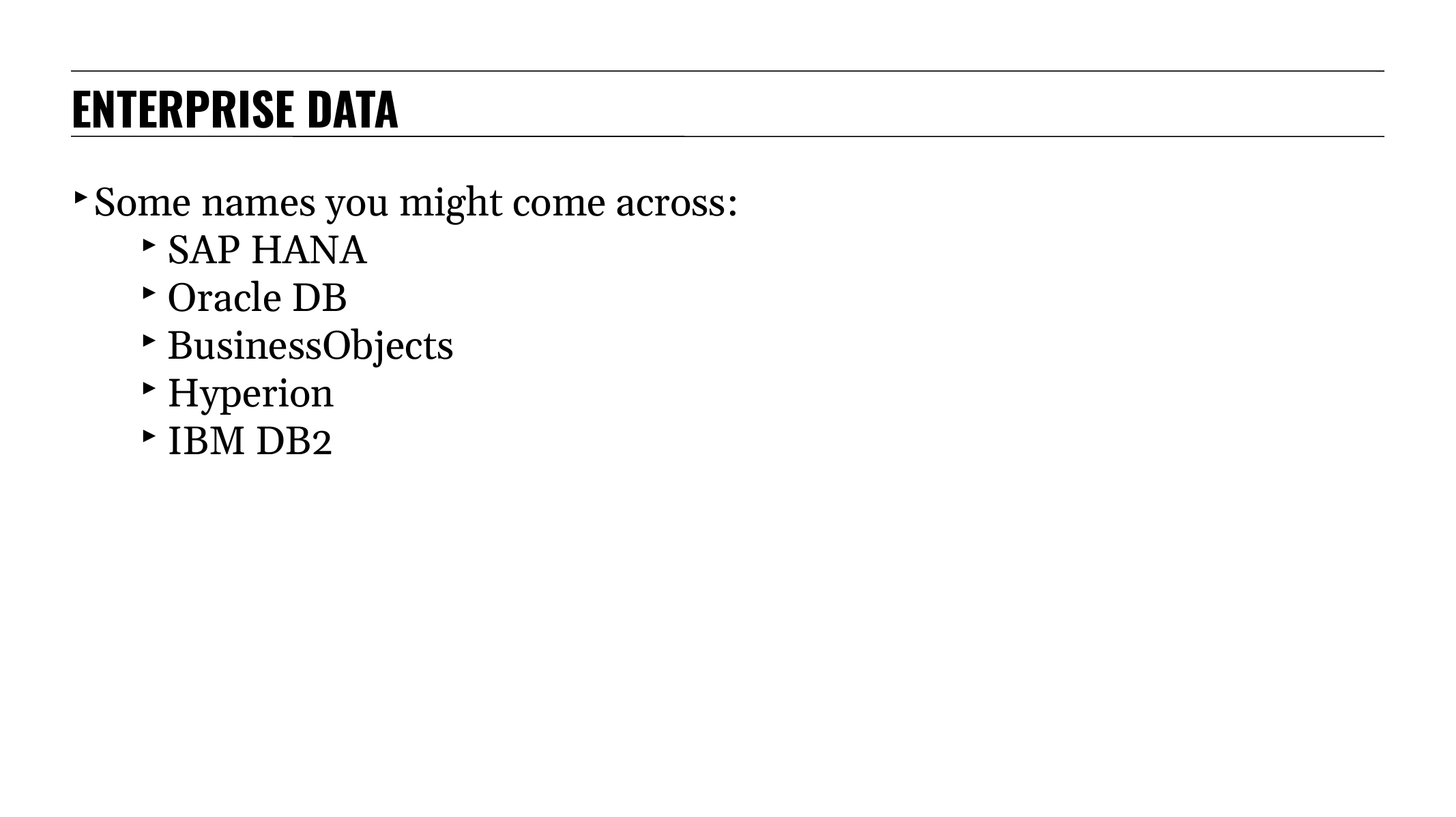

ENTERPRISE DATA

Some names you might come across:
SAP HANA
Oracle DB
BusinessObjects
Hyperion
IBM DB2